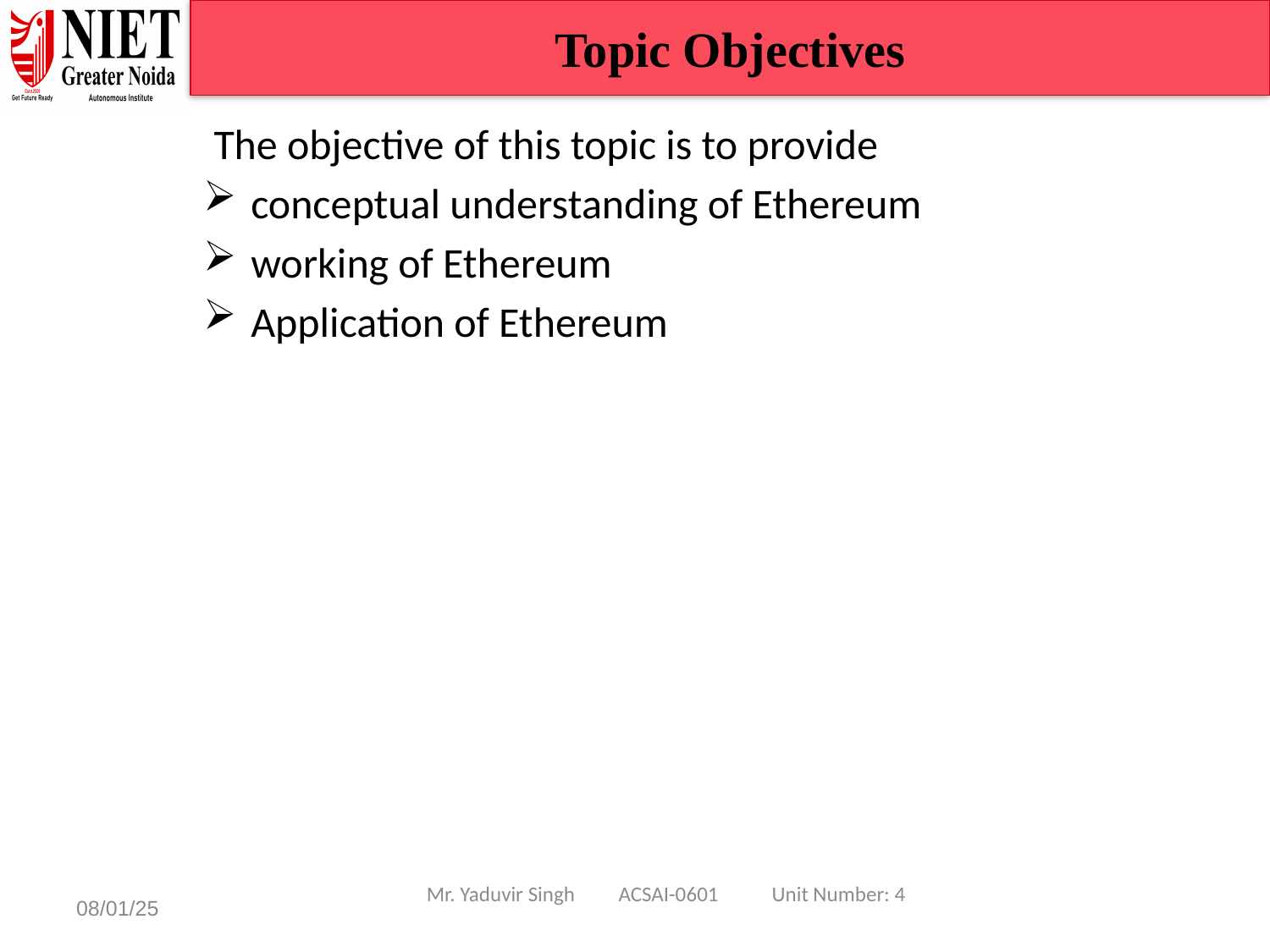

Topic Objectives
 The objective of this topic is to provide
conceptual understanding of Ethereum
working of Ethereum
Application of Ethereum

Mr. Yaduvir Singh         ACSAI-0601           Unit Number: 4
08/01/25